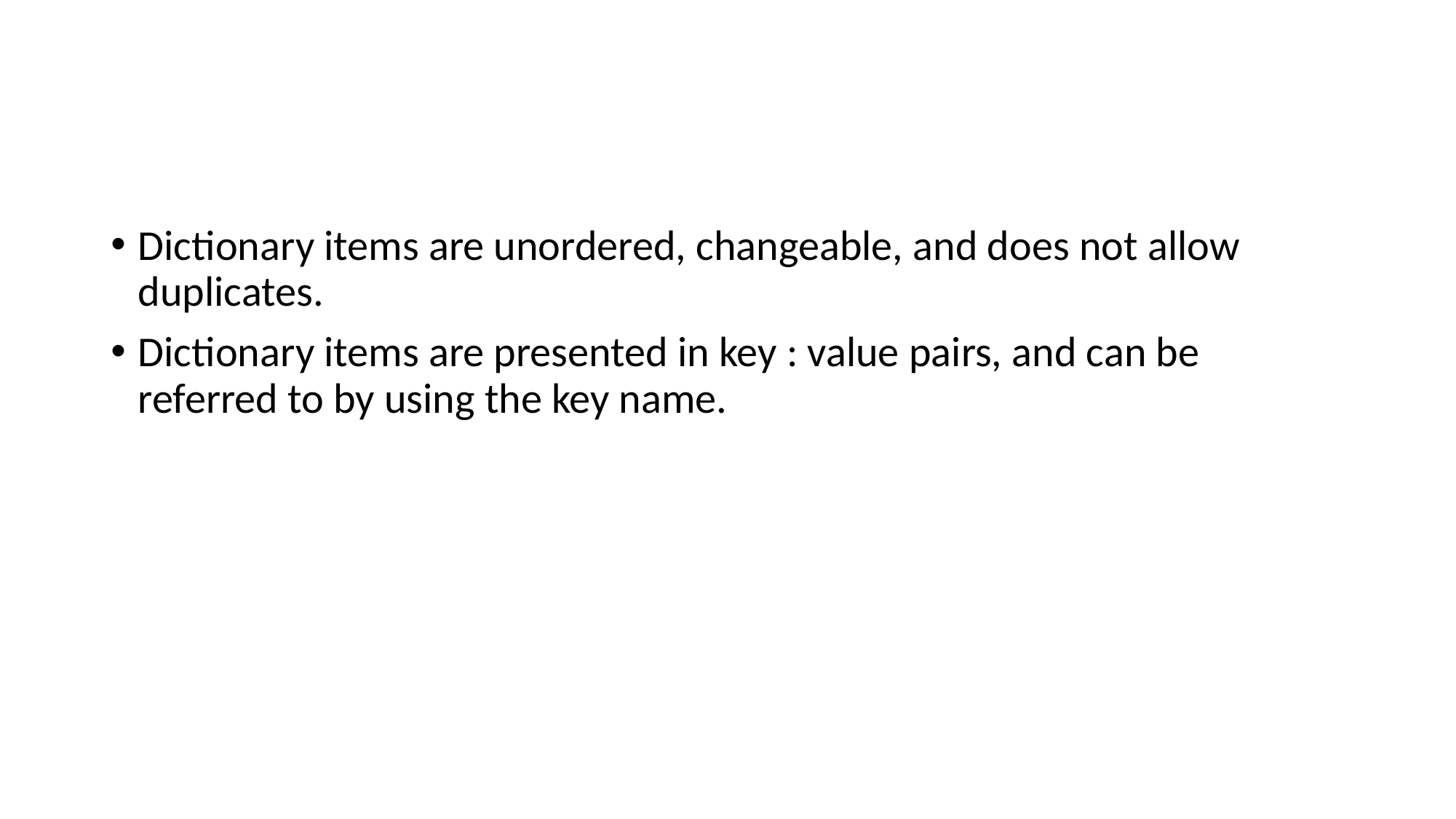

Dictionary items are unordered, changeable, and does not allow duplicates.
Dictionary items are presented in key : value pairs, and can be referred to by using the key name.